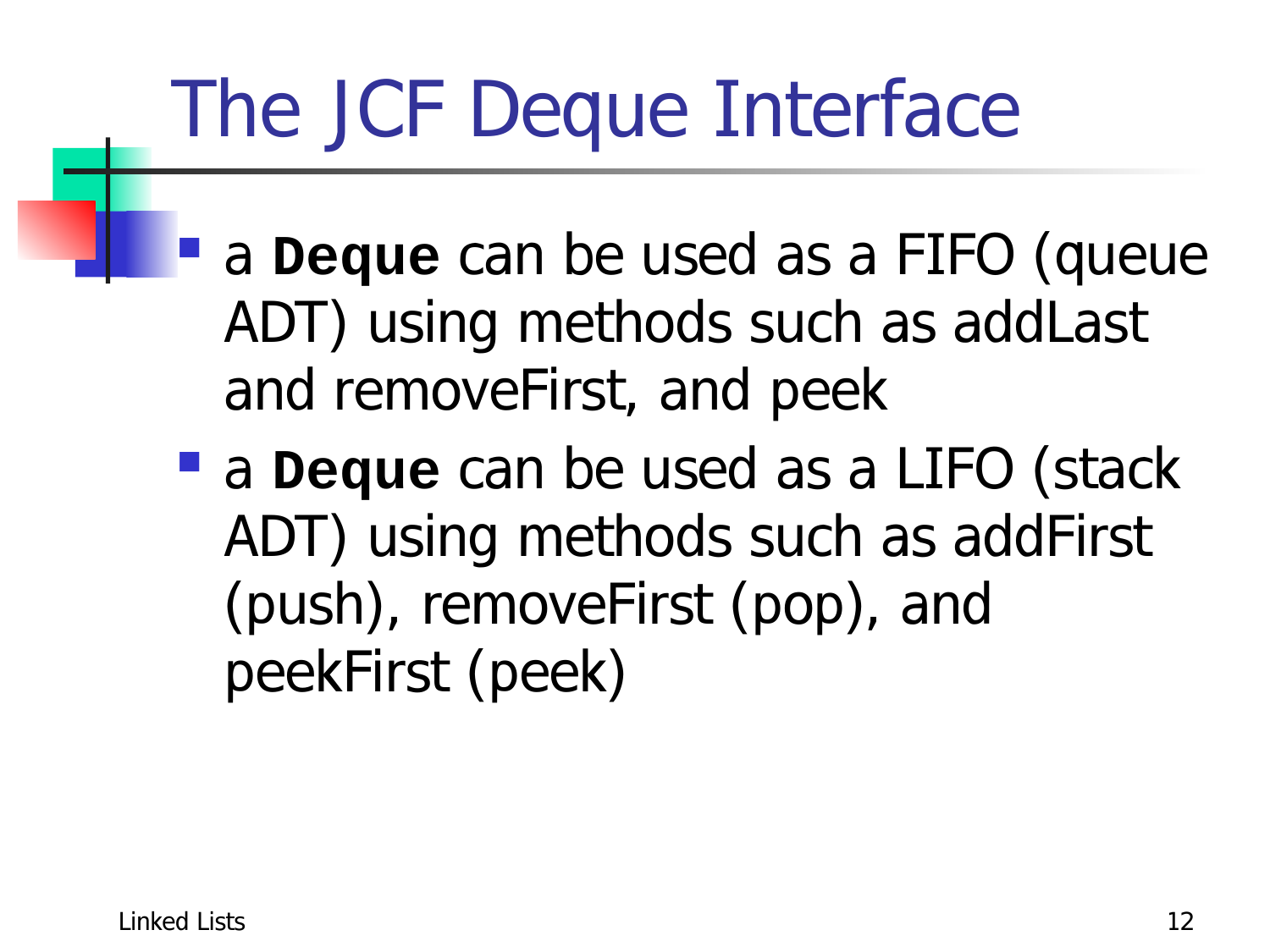

# The JCF Deque Interface
a Deque can be used as a FIFO (queue ADT) using methods such as addLast and removeFirst, and peek
a Deque can be used as a LIFO (stack ADT) using methods such as addFirst (push), removeFirst (pop), and peekFirst (peek)
Linked Lists
12